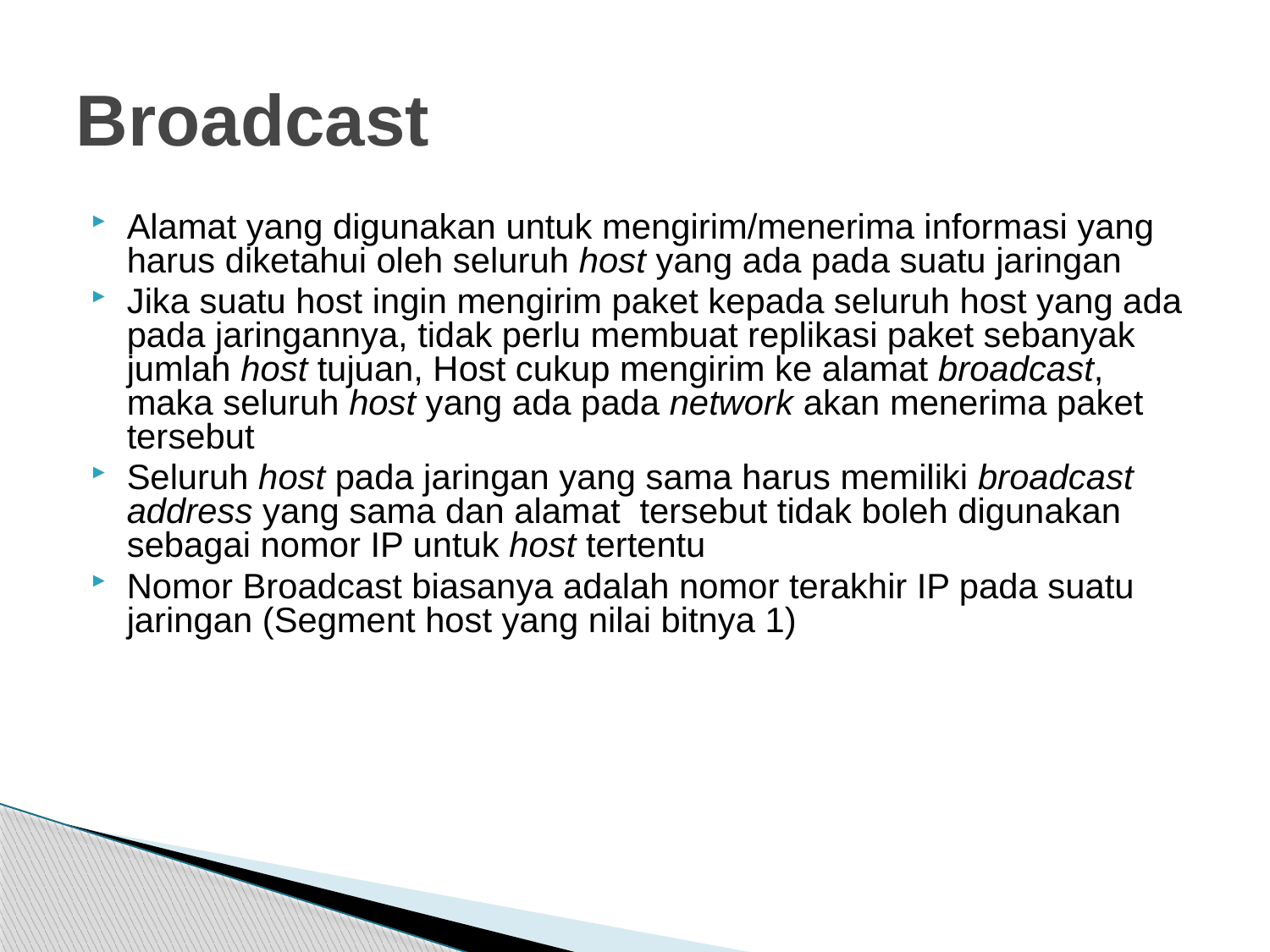

# Broadcast
Alamat yang digunakan untuk mengirim/menerima informasi yang harus diketahui oleh seluruh host yang ada pada suatu jaringan
Jika suatu host ingin mengirim paket kepada seluruh host yang ada pada jaringannya, tidak perlu membuat replikasi paket sebanyak jumlah host tujuan, Host cukup mengirim ke alamat broadcast, maka seluruh host yang ada pada network akan menerima paket tersebut
Seluruh host pada jaringan yang sama harus memiliki broadcast address yang sama dan alamat  tersebut tidak boleh digunakan sebagai nomor IP untuk host tertentu
Nomor Broadcast biasanya adalah nomor terakhir IP pada suatu jaringan (Segment host yang nilai bitnya 1)